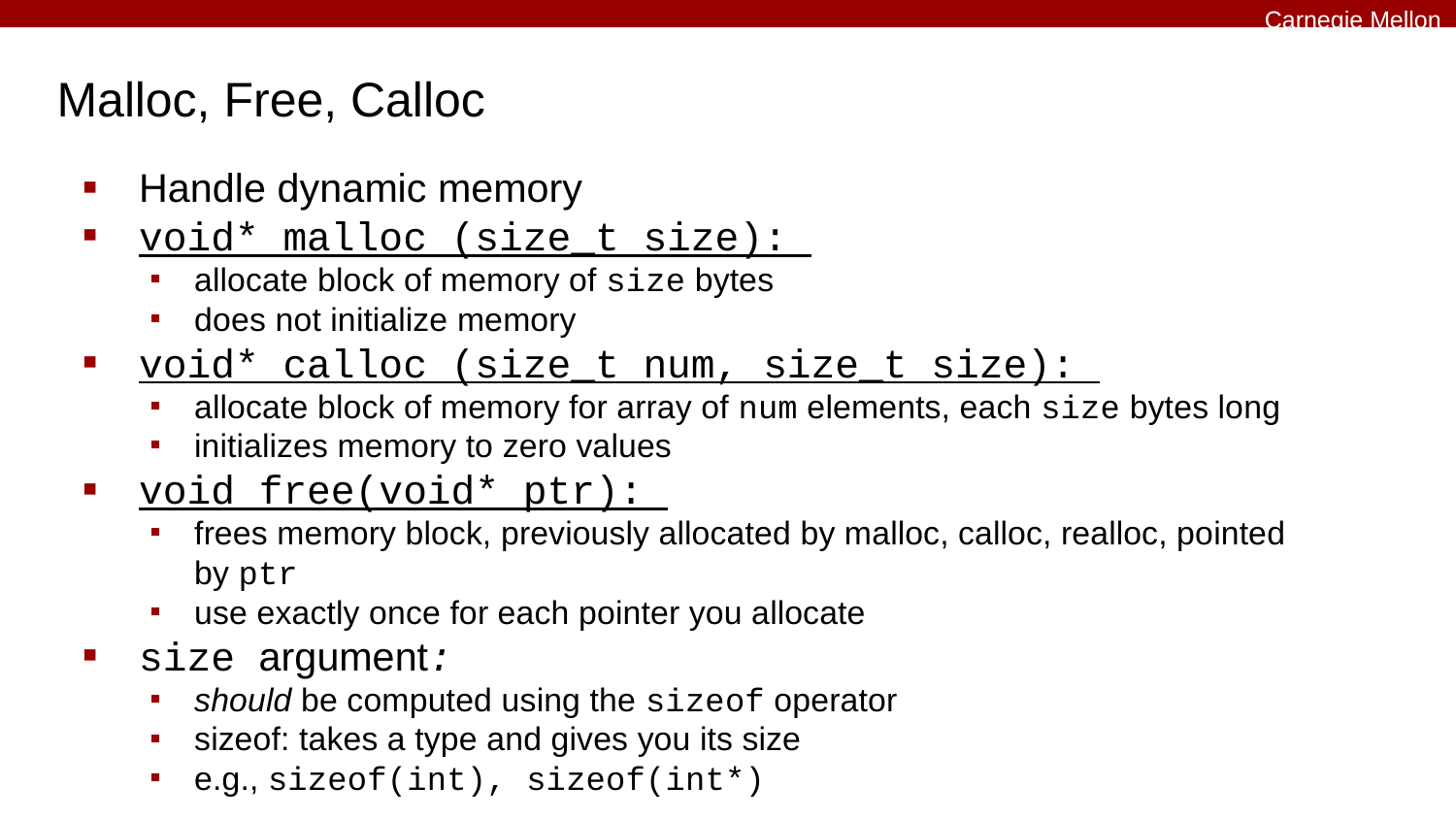

# Malloc, Free, Calloc
Handle dynamic memory
void* malloc (size_t size):
allocate block of memory of size bytes
does not initialize memory
void* calloc (size_t num, size_t size):
allocate block of memory for array of num elements, each size bytes long
initializes memory to zero values
void free(void* ptr):
frees memory block, previously allocated by malloc, calloc, realloc, pointed by ptr
use exactly once for each pointer you allocate
size argument:
should be computed using the sizeof operator
sizeof: takes a type and gives you its size
e.g., sizeof(int), sizeof(int*)